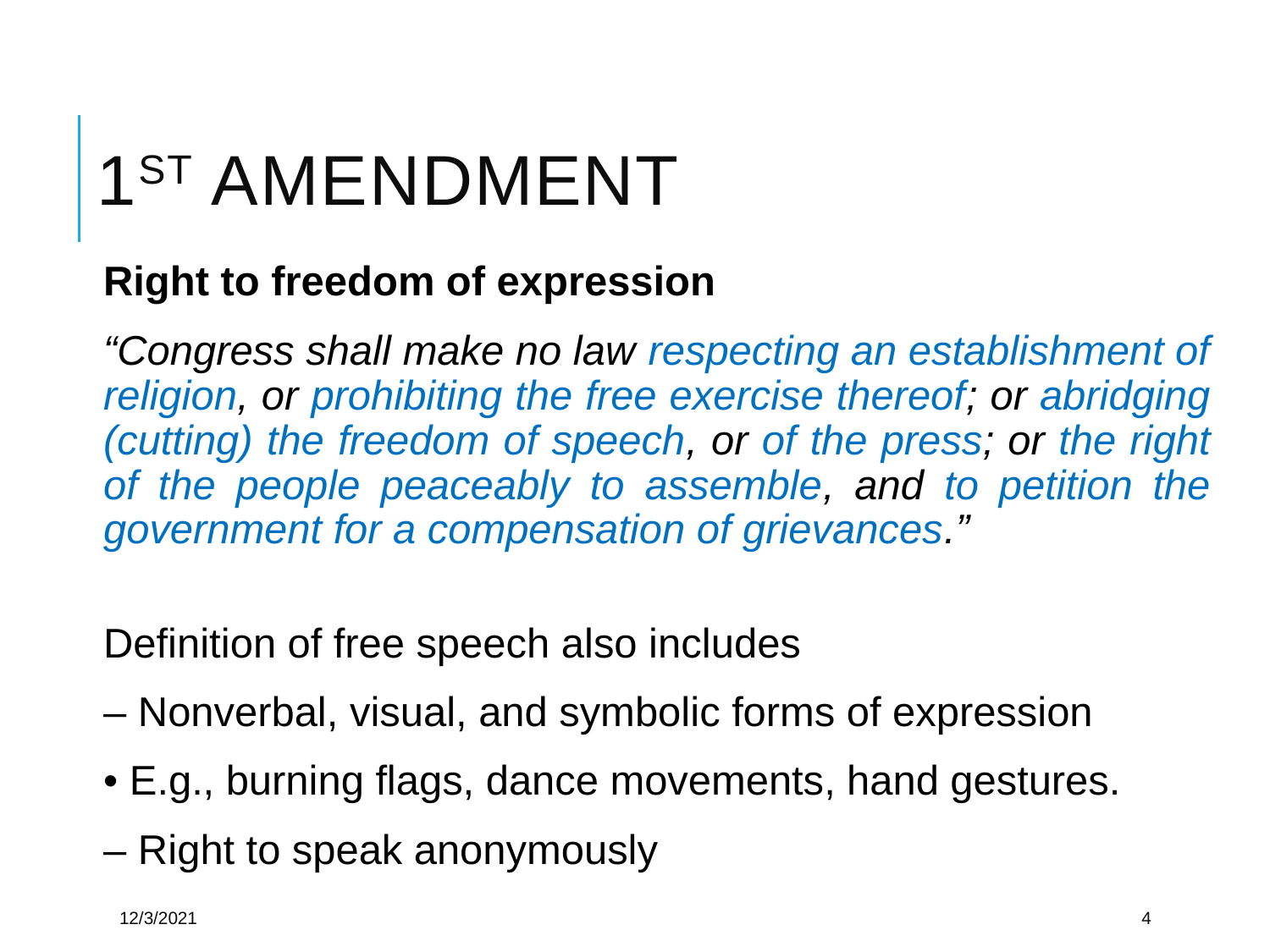

# 1st Amendment
Right to freedom of expression
	“Congress shall make no law respecting an establishment of religion, or prohibiting the free exercise thereof; or abridging (cutting) the freedom of speech, or of the press; or the right of the people peaceably to assemble, and to petition the government for a compensation of grievances.”

Definition of free speech also includes
	– Nonverbal, visual, and symbolic forms of expression
		• E.g., burning flags, dance movements, hand gestures.
	– Right to speak anonymously
12/3/2021
4